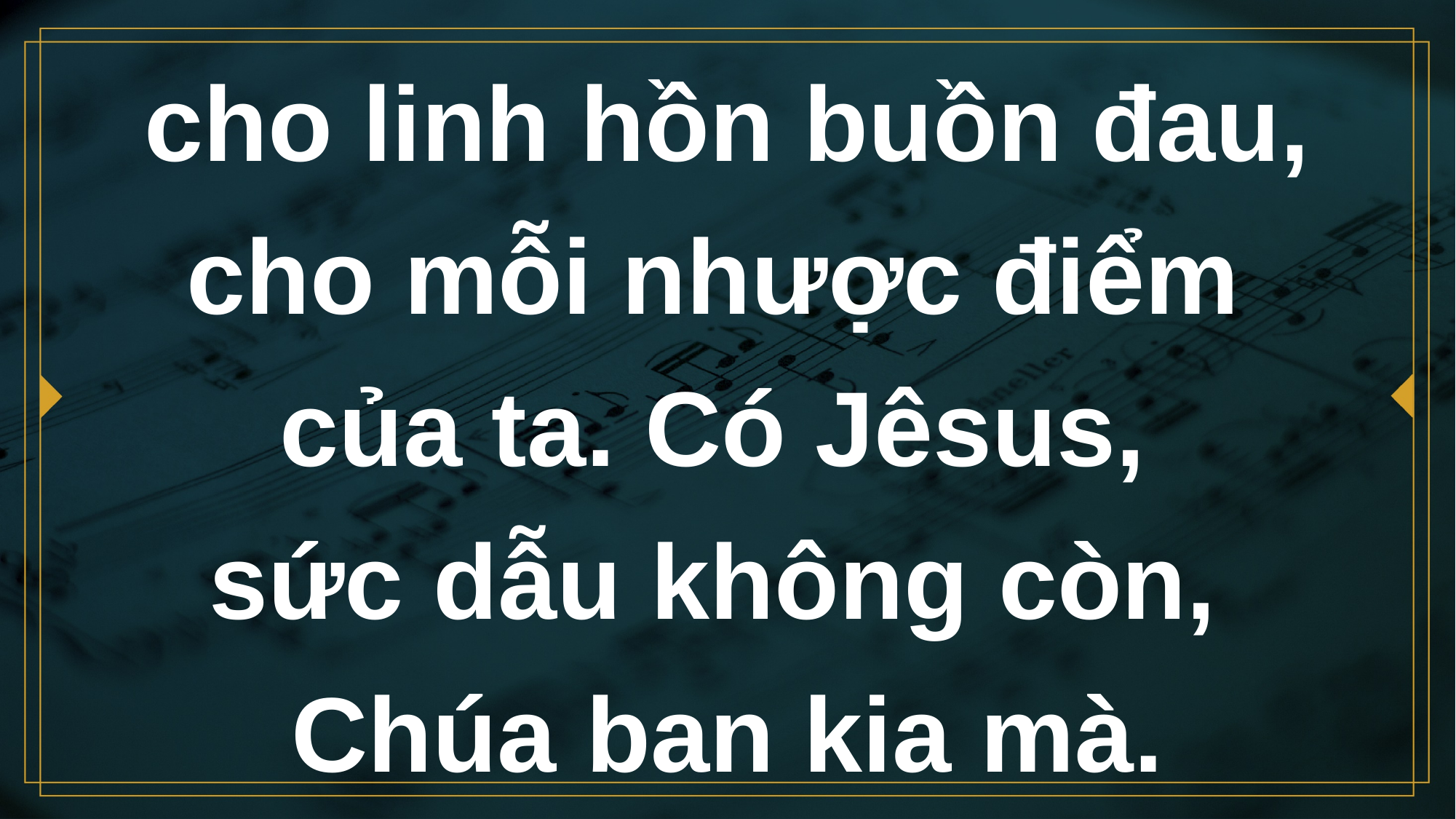

# cho linh hồn buồn đau, cho mỗi nhược điểm của ta. Có Jêsus, sức dẫu không còn, Chúa ban kia mà.